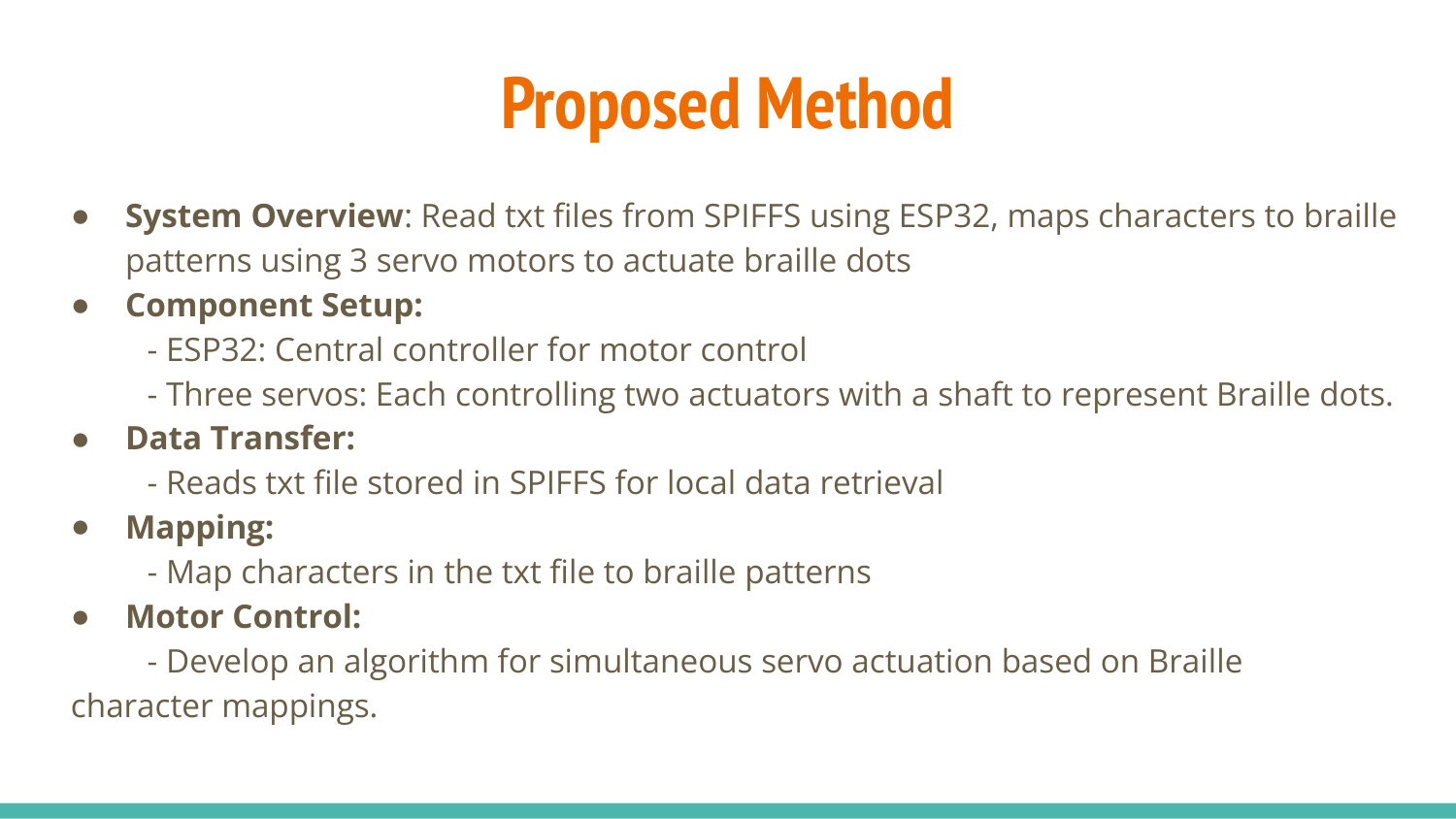

# Proposed Method
System Overview: Read txt files from SPIFFS using ESP32, maps characters to braille patterns using 3 servo motors to actuate braille dots
Component Setup:
         - ESP32: Central controller for motor control
         - Three servos: Each controlling two actuators with a shaft to represent Braille dots.
Data Transfer:
         - Reads txt file stored in SPIFFS for local data retrieval
Mapping:
         - Map characters in the txt file to braille patterns
Motor Control:
         - Develop an algorithm for simultaneous servo actuation based on Braille  	character mappings.